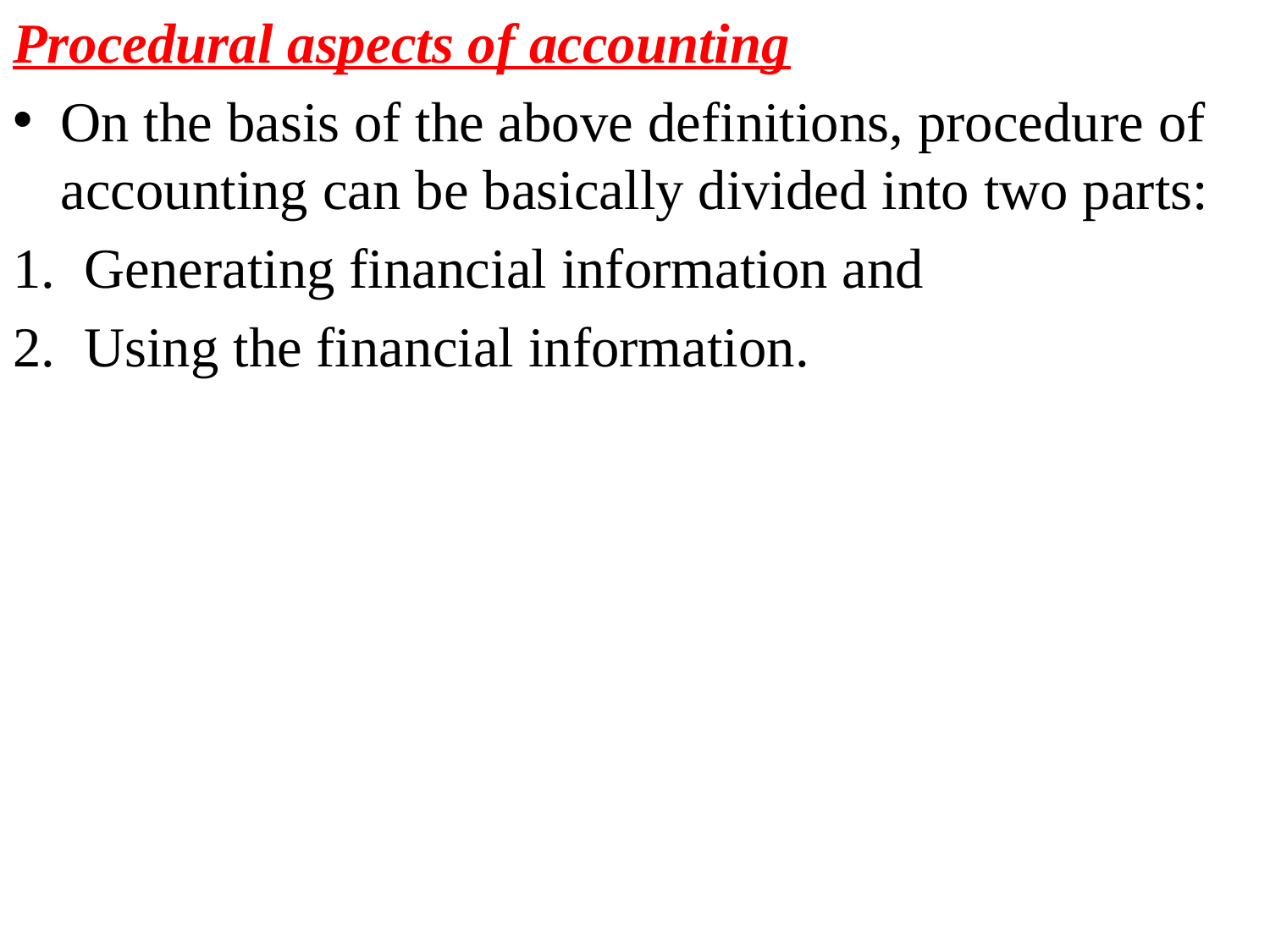

Procedural aspects of accounting
On the basis of the above definitions, procedure of accounting can be basically divided into two parts:
Generating financial information and
Using the financial information.